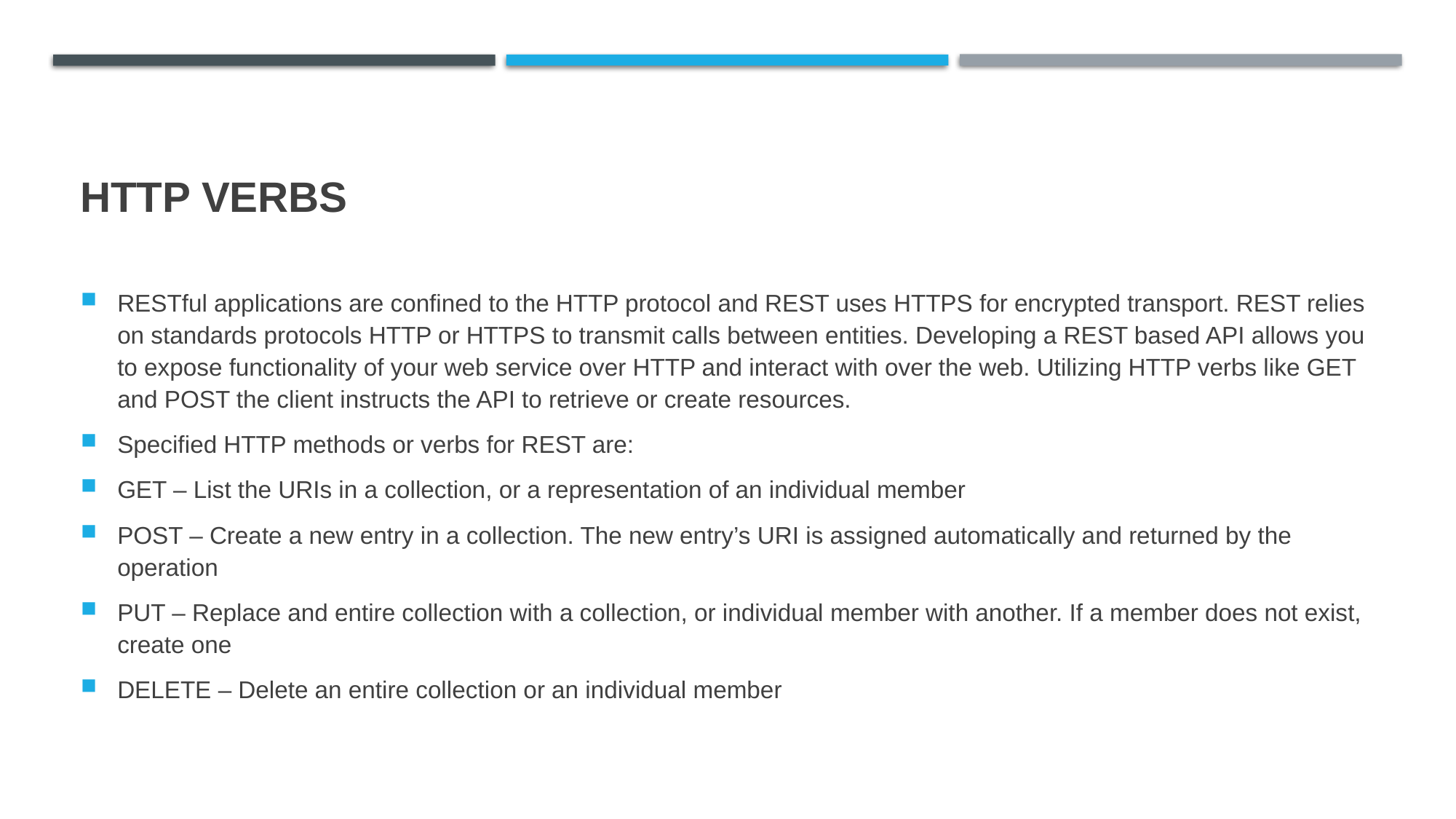

# HTTP Verbs
RESTful applications are confined to the HTTP protocol and REST uses HTTPS for encrypted transport. REST relies on standards protocols HTTP or HTTPS to transmit calls between entities. Developing a REST based API allows you to expose functionality of your web service over HTTP and interact with over the web. Utilizing HTTP verbs like GET and POST the client instructs the API to retrieve or create resources.
Specified HTTP methods or verbs for REST are:
GET – List the URIs in a collection, or a representation of an individual member
POST – Create a new entry in a collection. The new entry’s URI is assigned automatically and returned by the operation
PUT – Replace and entire collection with a collection, or individual member with another. If a member does not exist, create one
DELETE – Delete an entire collection or an individual member